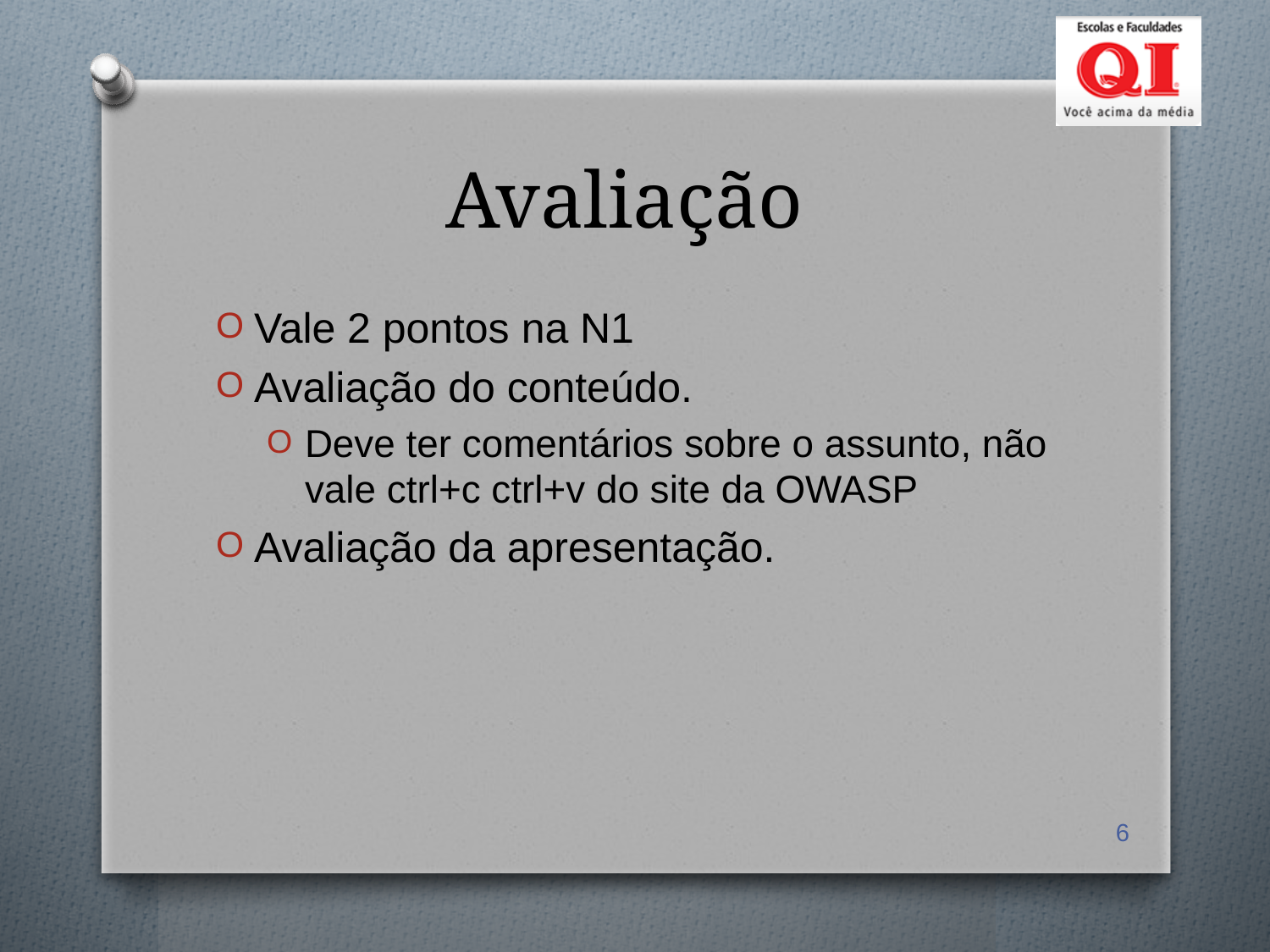

# Avaliação
Vale 2 pontos na N1
Avaliação do conteúdo.
Deve ter comentários sobre o assunto, não vale ctrl+c ctrl+v do site da OWASP
Avaliação da apresentação.
6